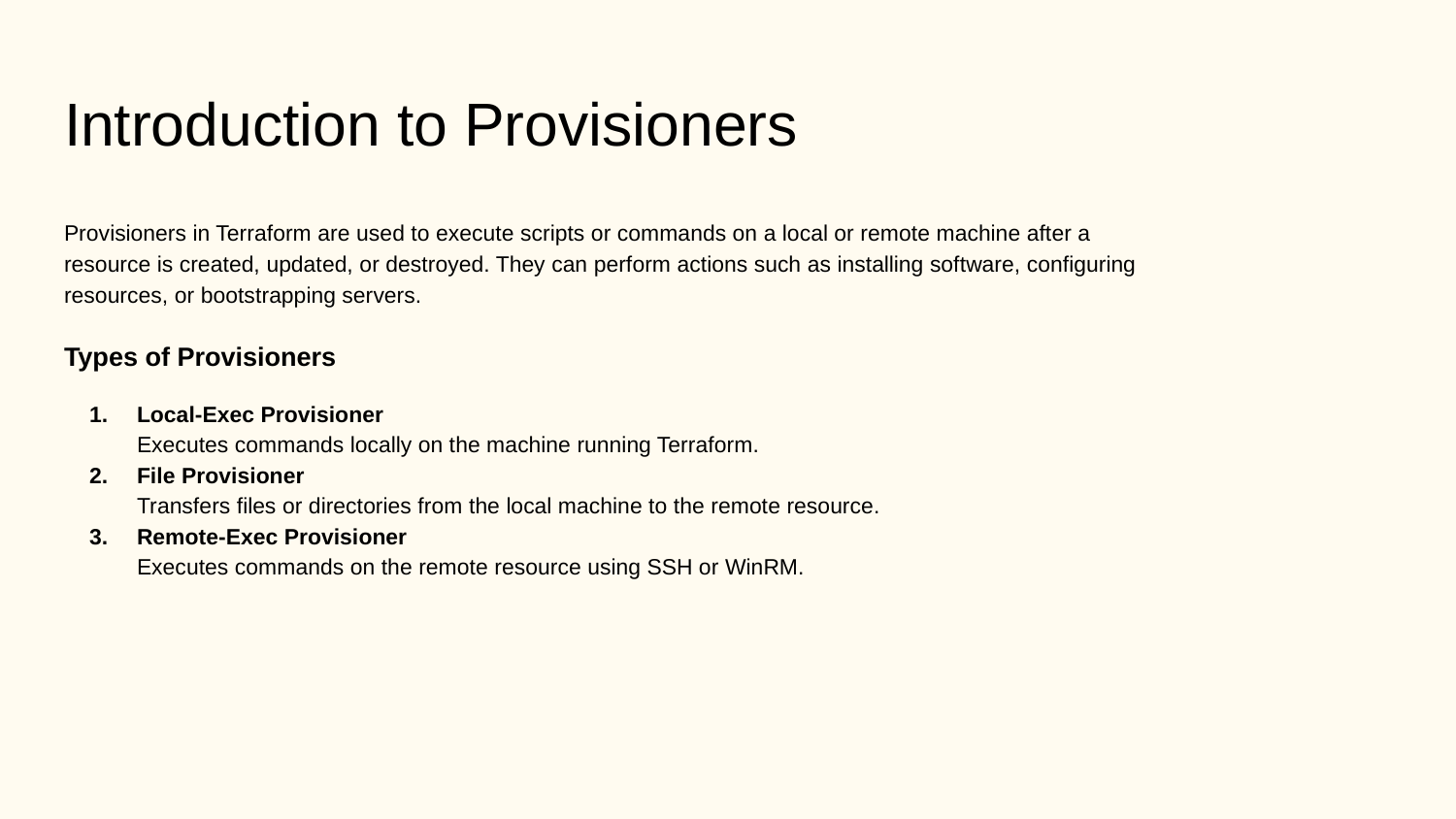

# Introduction to Provisioners

Provisioners in Terraform are used to execute scripts or commands on a local or remote machine after a resource is created, updated, or destroyed. They can perform actions such as installing software, configuring resources, or bootstrapping servers.
Types of Provisioners
Local-Exec Provisioner
Executes commands locally on the machine running Terraform.
File Provisioner
Transfers files or directories from the local machine to the remote resource.
Remote-Exec Provisioner
Executes commands on the remote resource using SSH or WinRM.